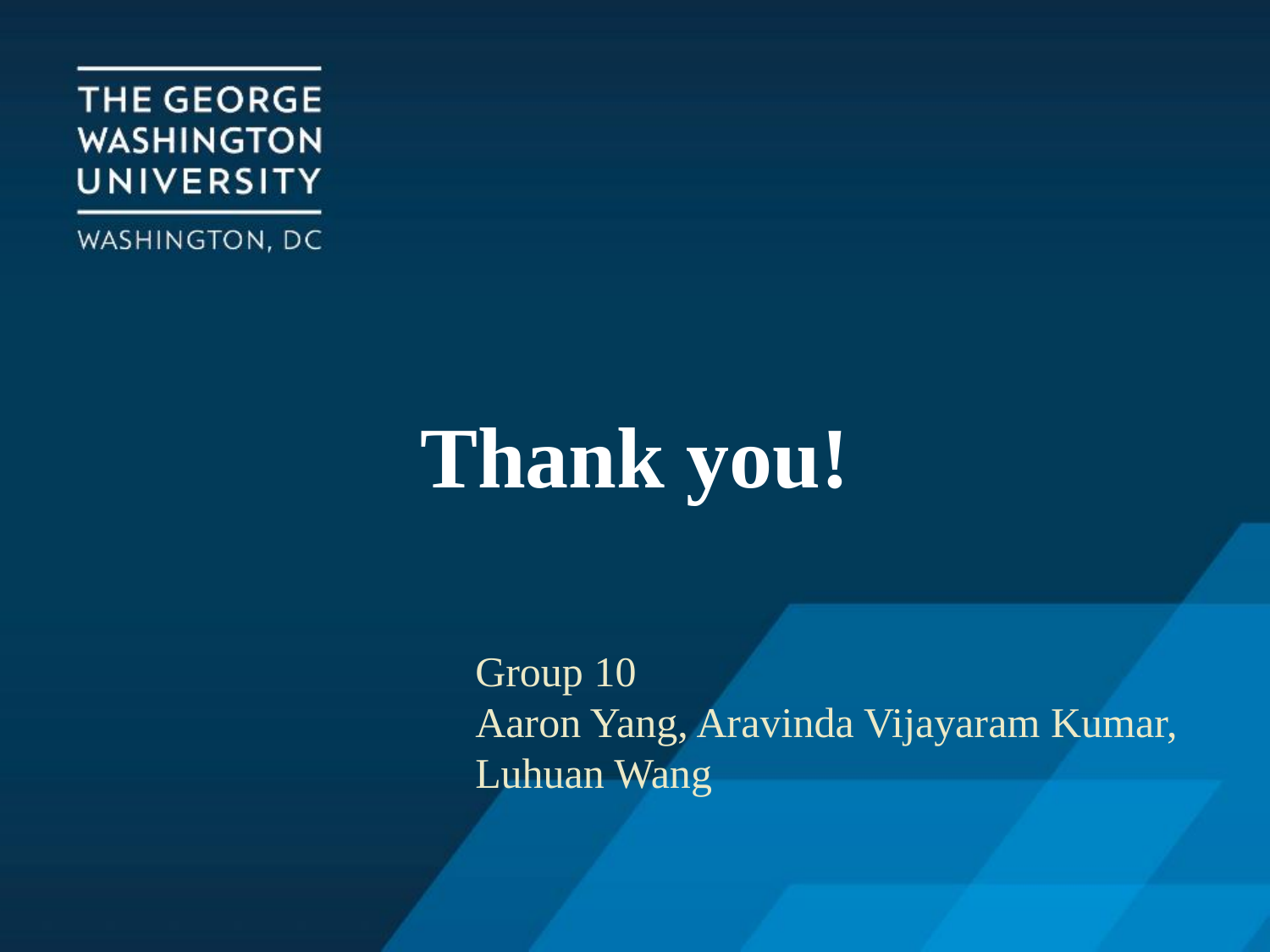

# Thank you!
Group 10
Aaron Yang, Aravinda Vijayaram Kumar, Luhuan Wang